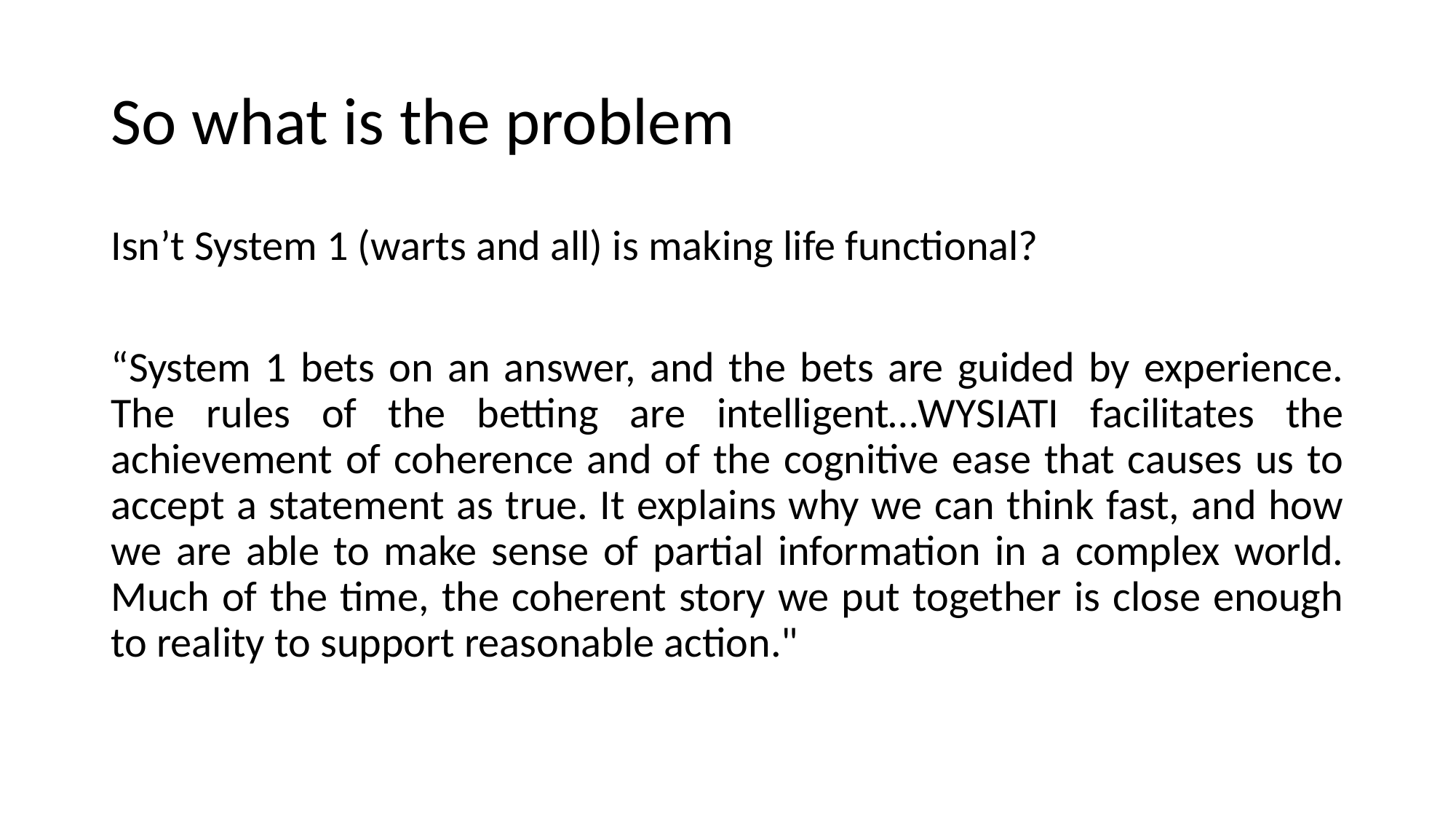

# So what is the problem
Isn’t System 1 (warts and all) is making life functional?

“System 1 bets on an answer, and the bets are guided by experience. The rules of the betting are intelligent…WYSIATI facilitates the achievement of coherence and of the cognitive ease that causes us to accept a statement as true. It explains why we can think fast, and how we are able to make sense of partial information in a complex world. Much of the time, the coherent story we put together is close enough to reality to support reasonable action."